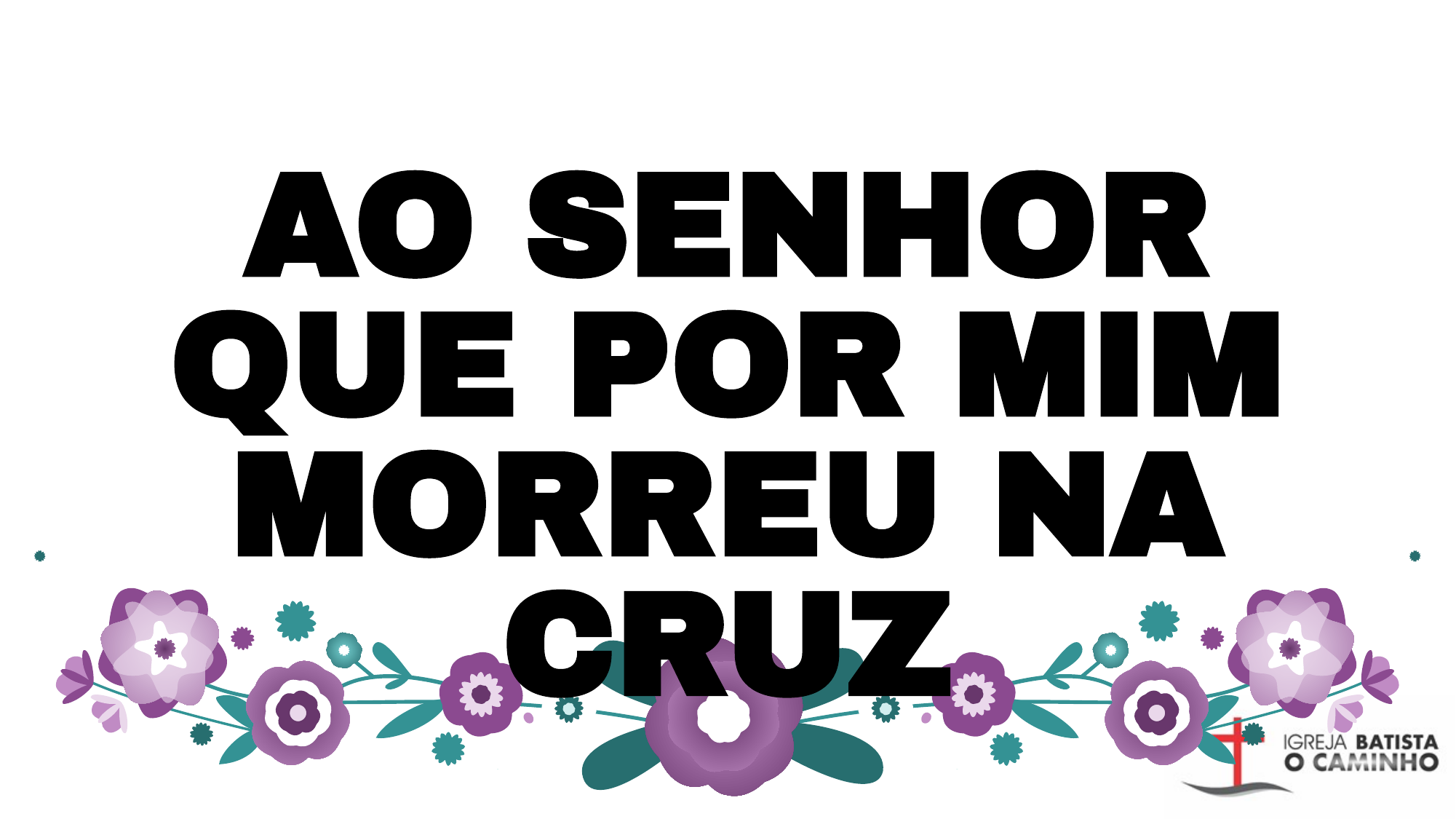

# AO SENHOR QUE POR MIM MORREU NA CRUZ